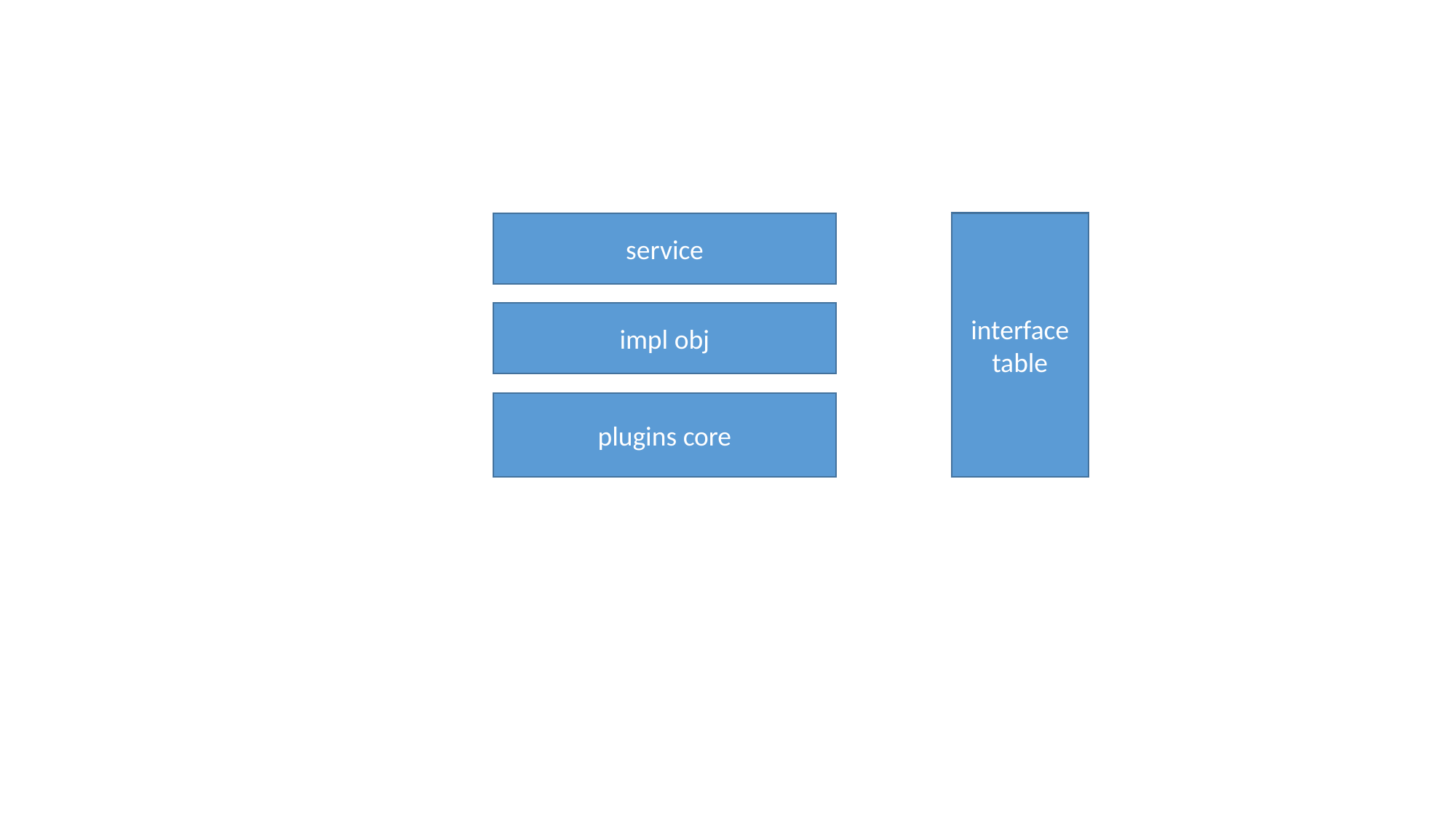

interface table
service
impl obj
plugins core